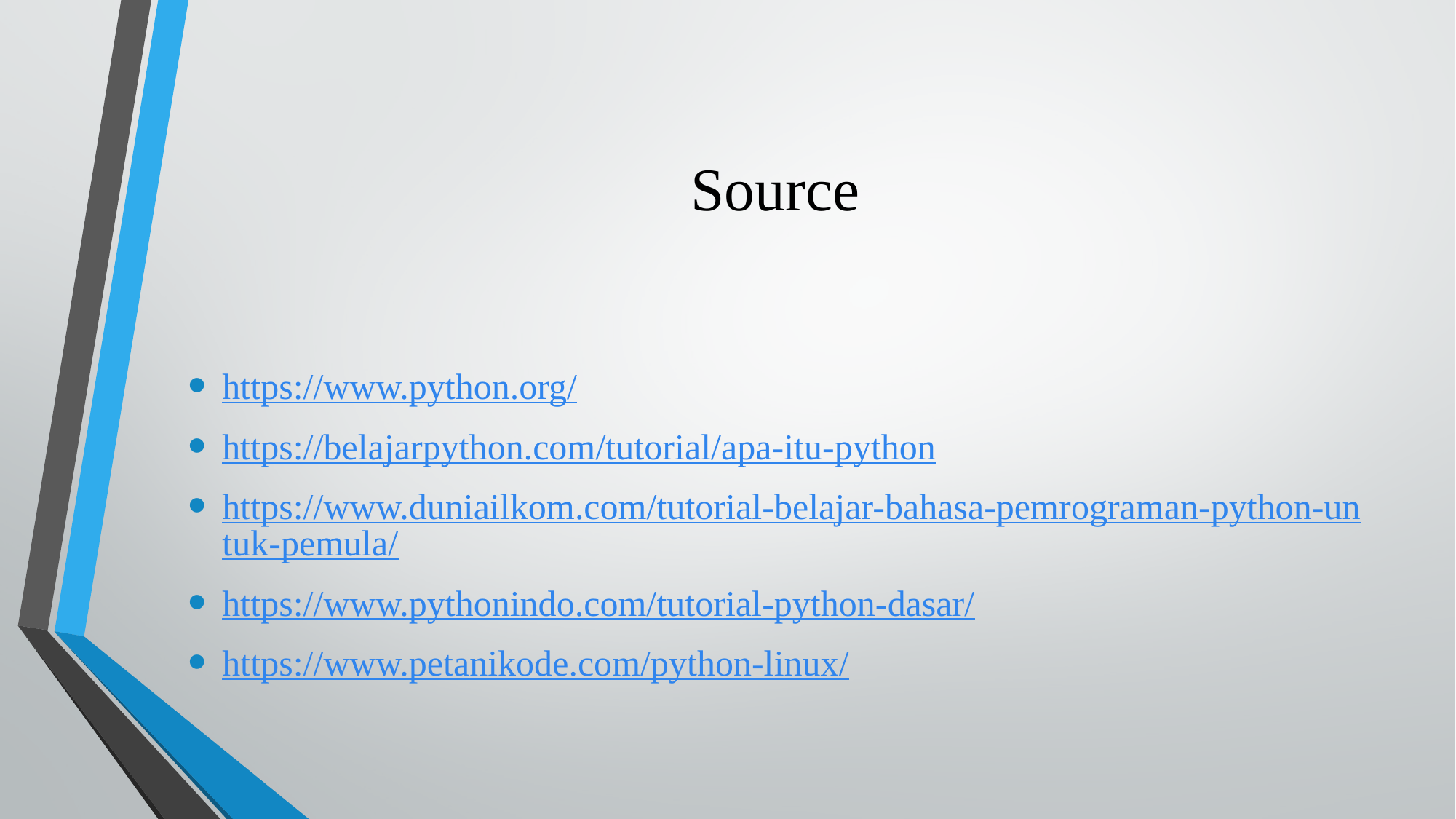

# Source
https://www.python.org/
https://belajarpython.com/tutorial/apa-itu-python
https://www.duniailkom.com/tutorial-belajar-bahasa-pemrograman-python-untuk-pemula/
https://www.pythonindo.com/tutorial-python-dasar/
https://www.petanikode.com/python-linux/